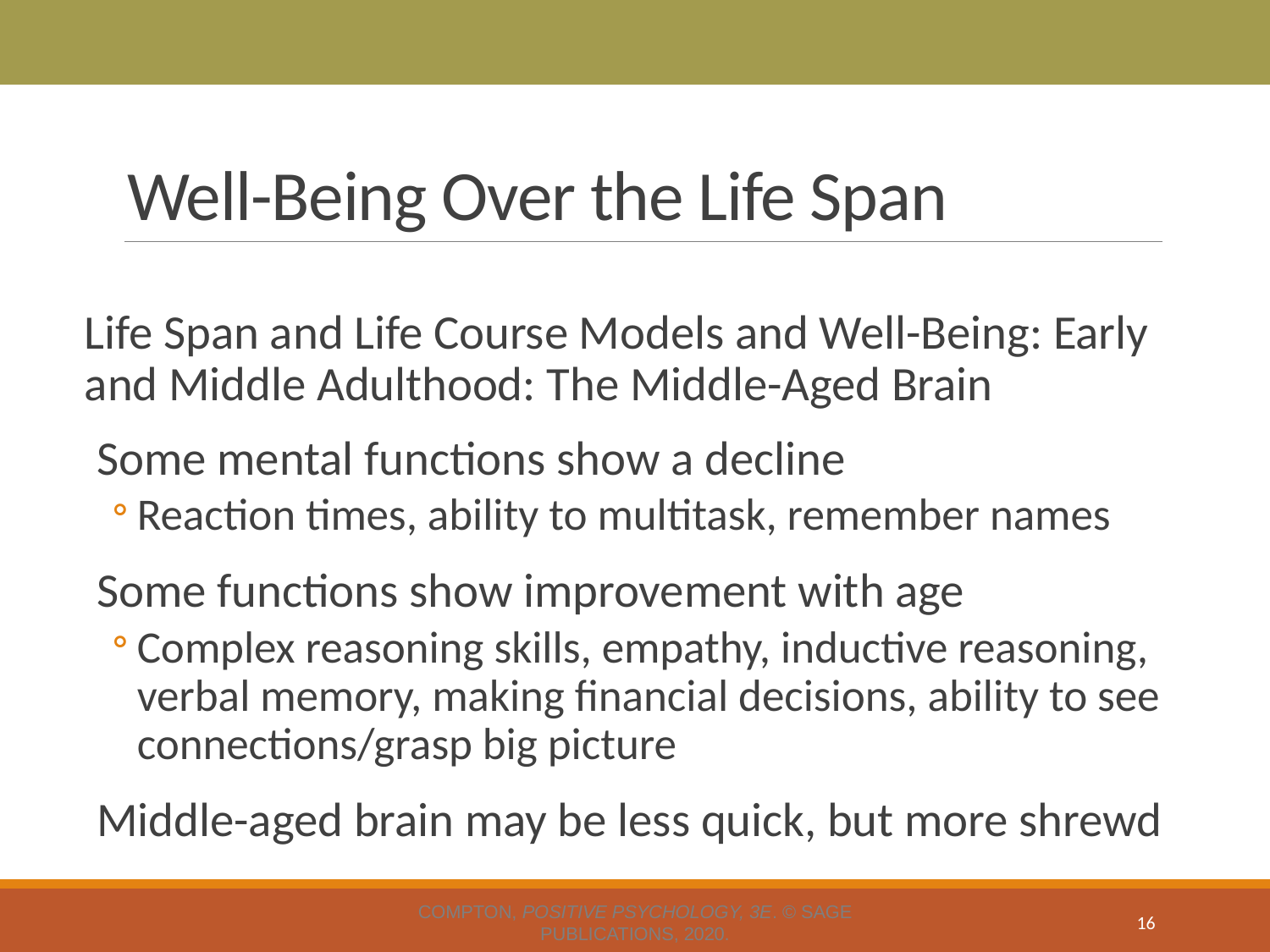

# Well-Being Over the Life Span
Life Span and Life Course Models and Well-Being: Early and Middle Adulthood: The Middle-Aged Brain
Some mental functions show a decline
Reaction times, ability to multitask, remember names
Some functions show improvement with age
Complex reasoning skills, empathy, inductive reasoning, verbal memory, making financial decisions, ability to see connections/grasp big picture
Middle-aged brain may be less quick, but more shrewd

Compton, Positive Psychology, 3e. © SAGE Publications, 2020.
16